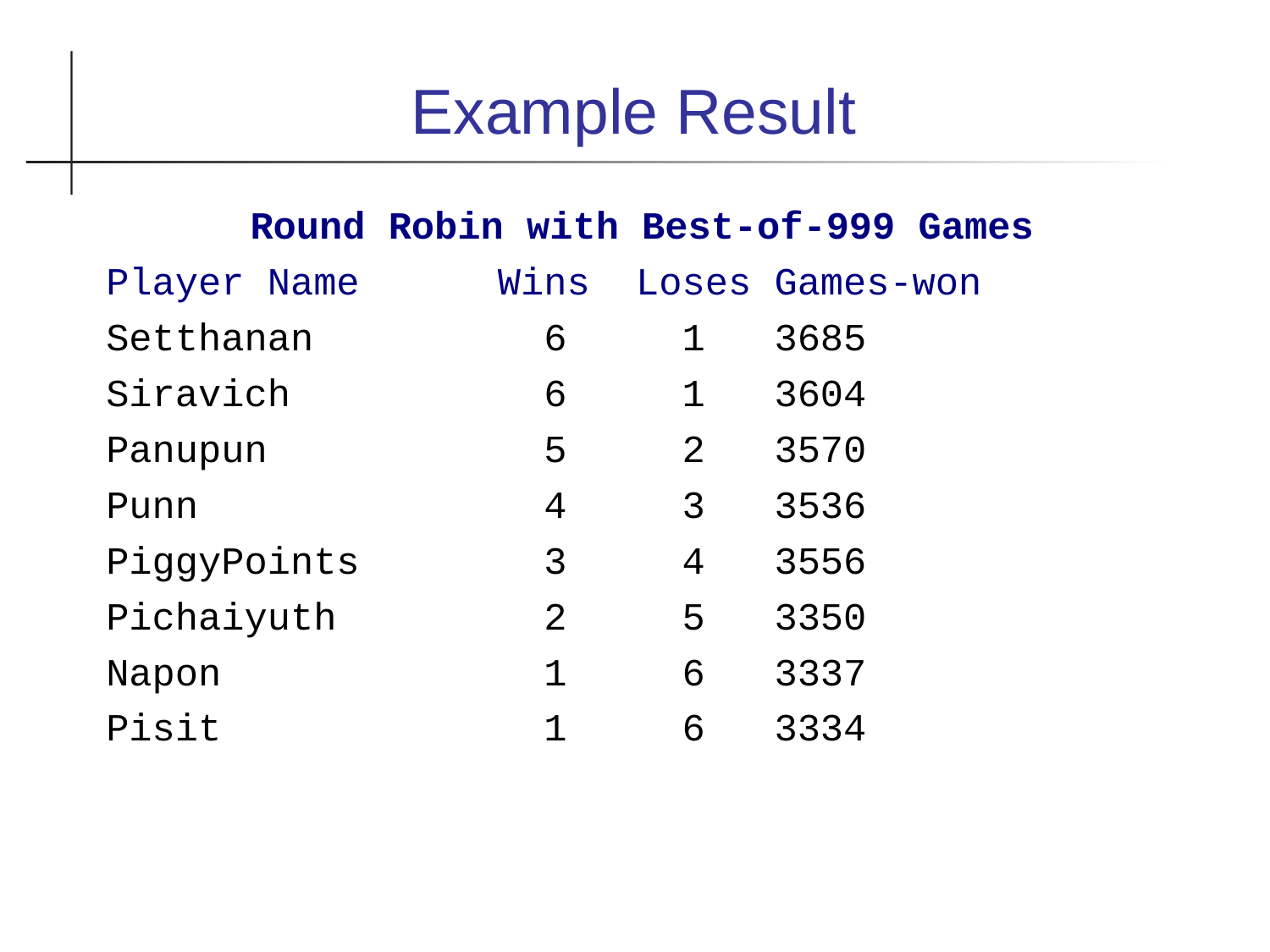

Example Result
Round Robin with Best-of-999 Games
Player Name      Wins  Loses Games-won
Setthanan          6     1   3685
Siravich           6     1   3604
Panupun            5     2   3570
Punn               4     3   3536
PiggyPoints        3     4   3556
Pichaiyuth         2     5   3350
Napon              1     6   3337
Pisit              1     6   3334